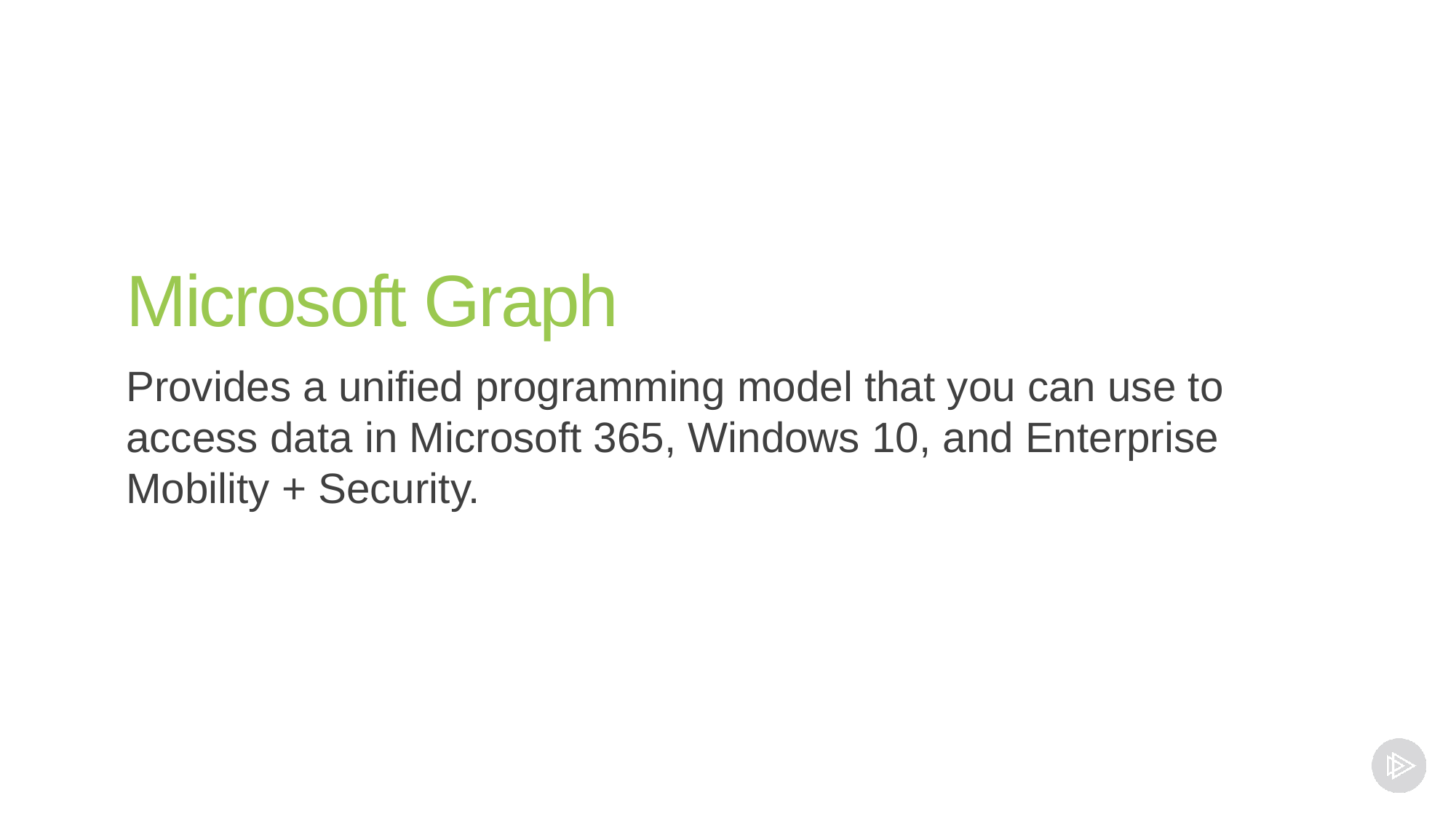

# Microsoft Graph
Provides a unified programming model that you can use to access data in Microsoft 365, Windows 10, and Enterprise Mobility + Security.